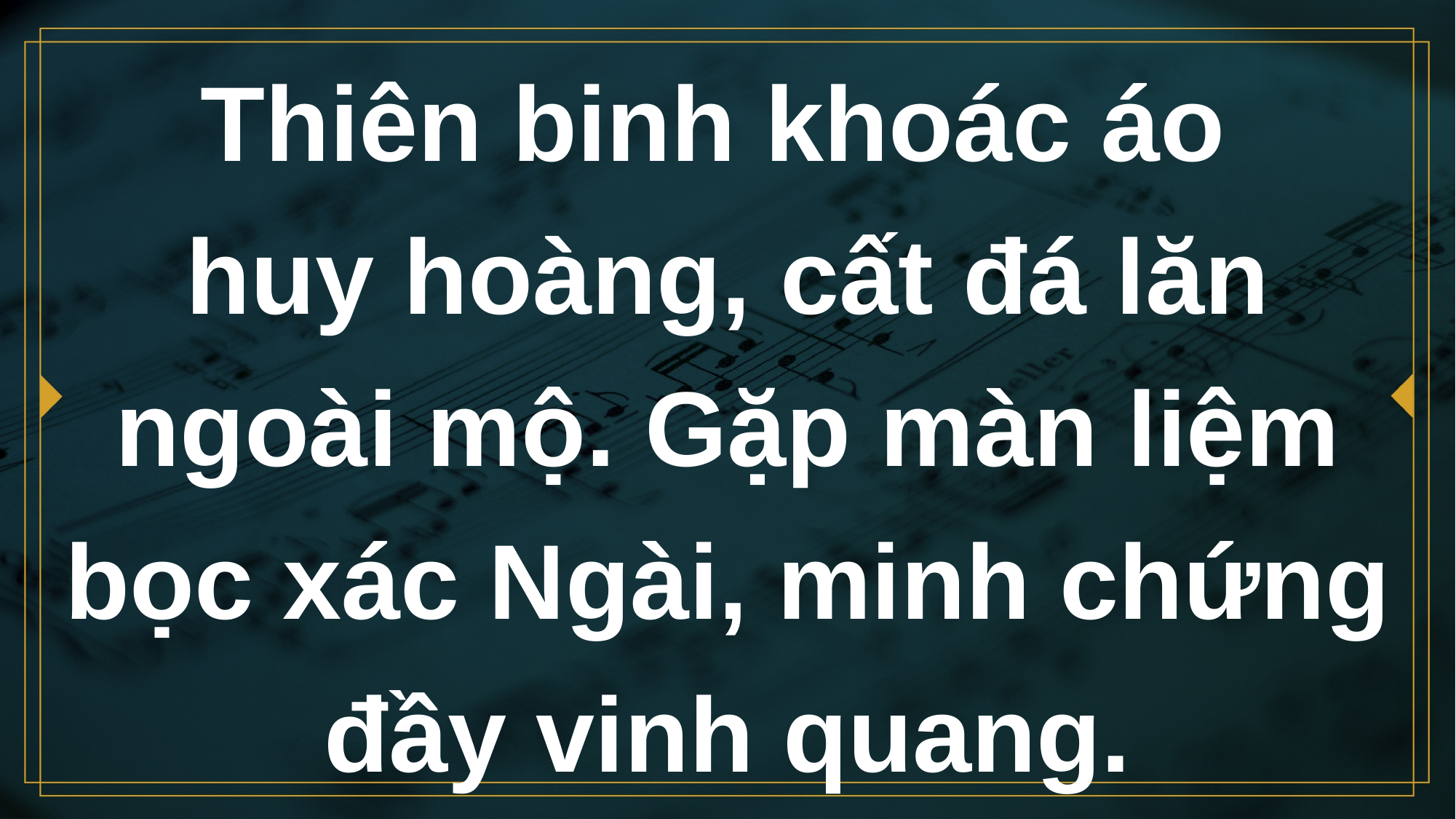

# Thiên binh khoác áo huy hoàng, cất đá lăn ngoài mộ. Gặp màn liệm bọc xác Ngài, minh chứng đầy vinh quang.